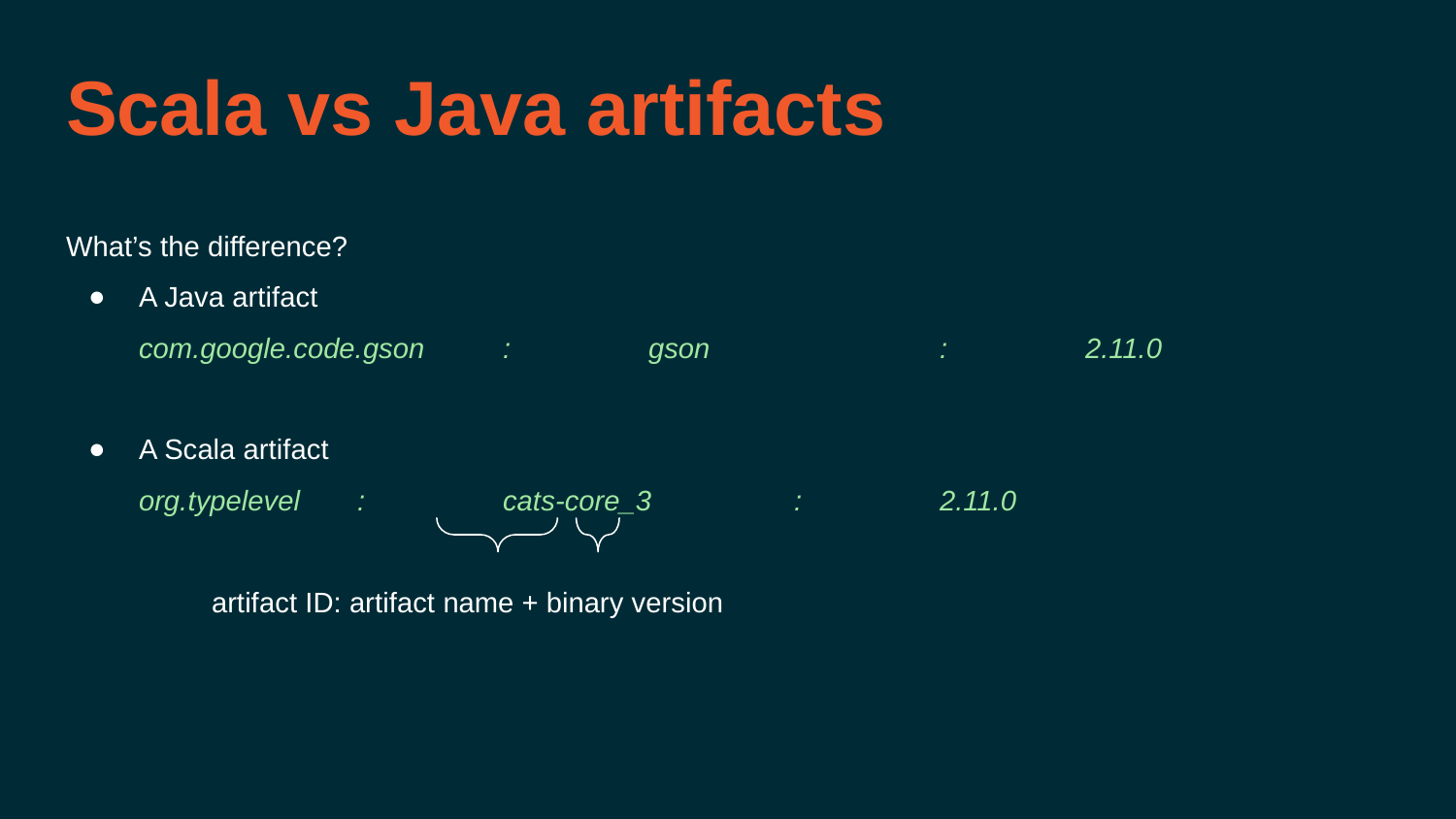

# Scala vs Java artifacts
What’s the difference?
A Java artifact
com.google.code.gson	:	gson		:	2.11.0

A Scala artifact
org.typelevel	:	cats-core_3	:	2.11.0

	artifact ID: artifact name + binary version